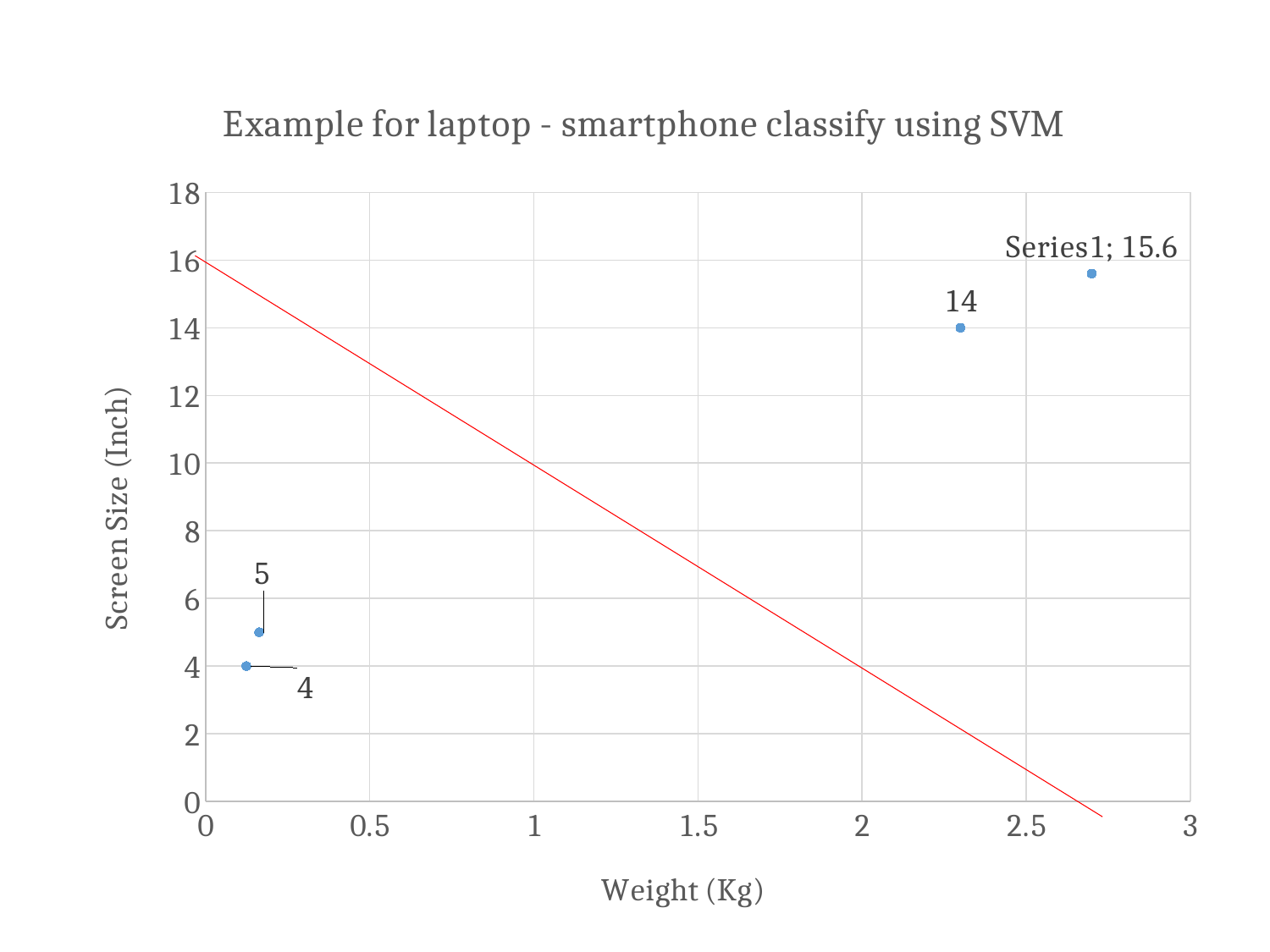

### Chart: Example for laptop - smartphone classify using SVM

| Category |  |
|---|---|